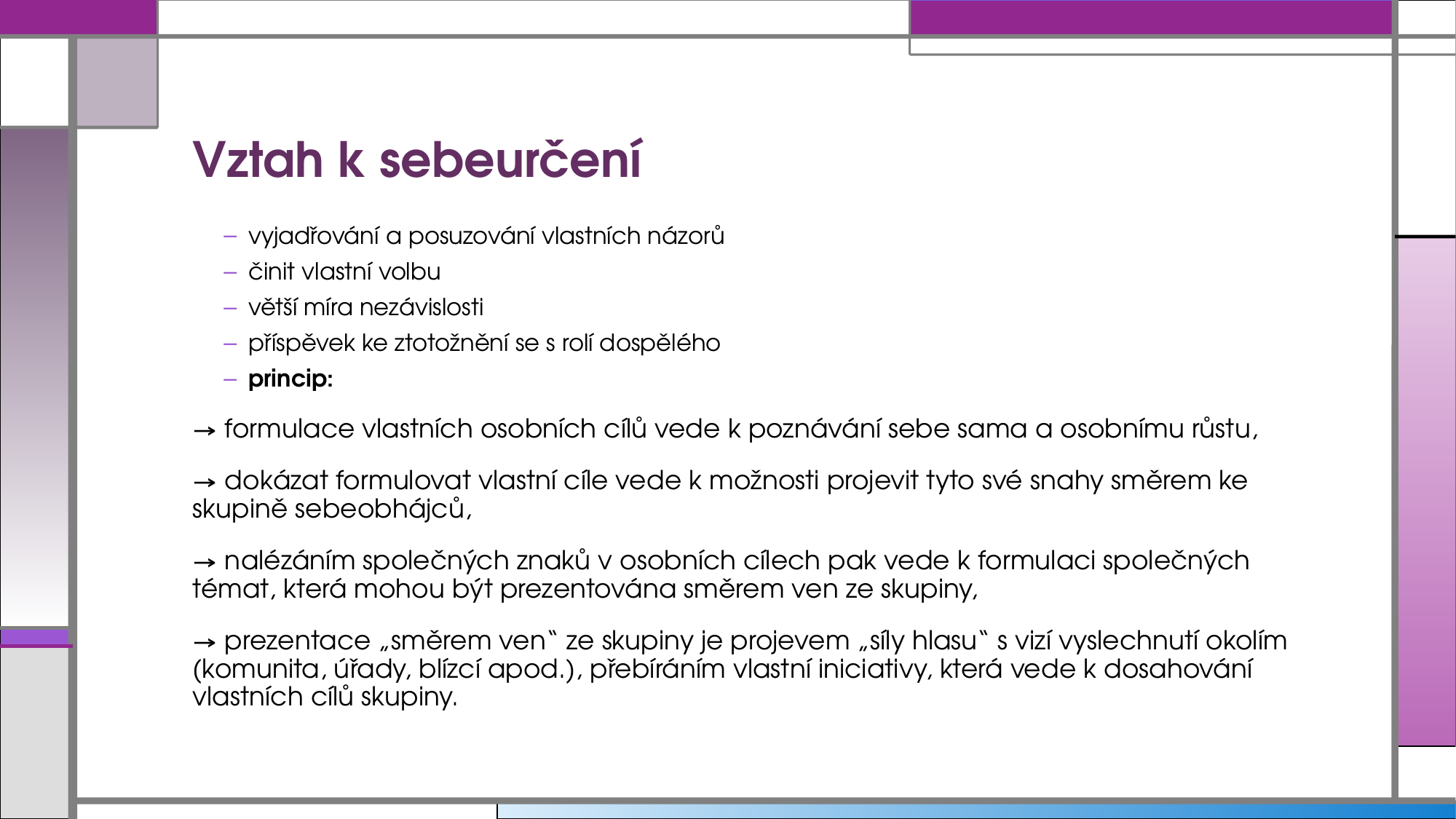

# Vztah k sebeurčení
vyjadřování a posuzování vlastních názorů
činit vlastní volbu
větší míra nezávislosti
příspěvek ke ztotožnění se s rolí dospělého
princip:
→ formulace vlastních osobních cílů vede k poznávání sebe sama a osobnímu růstu,
→ dokázat formulovat vlastní cíle vede k možnosti projevit tyto své snahy směrem ke skupině sebeobhájců,
→ nalézáním společných znaků v osobních cílech pak vede k formulaci společných témat, která mohou být prezentována směrem ven ze skupiny,
→ prezentace „směrem ven“ ze skupiny je projevem „síly hlasu“ s vizí vyslechnutí okolím (komunita, úřady, blízcí apod.), přebíráním vlastní iniciativy, která vede k dosahování vlastních cílů skupiny.